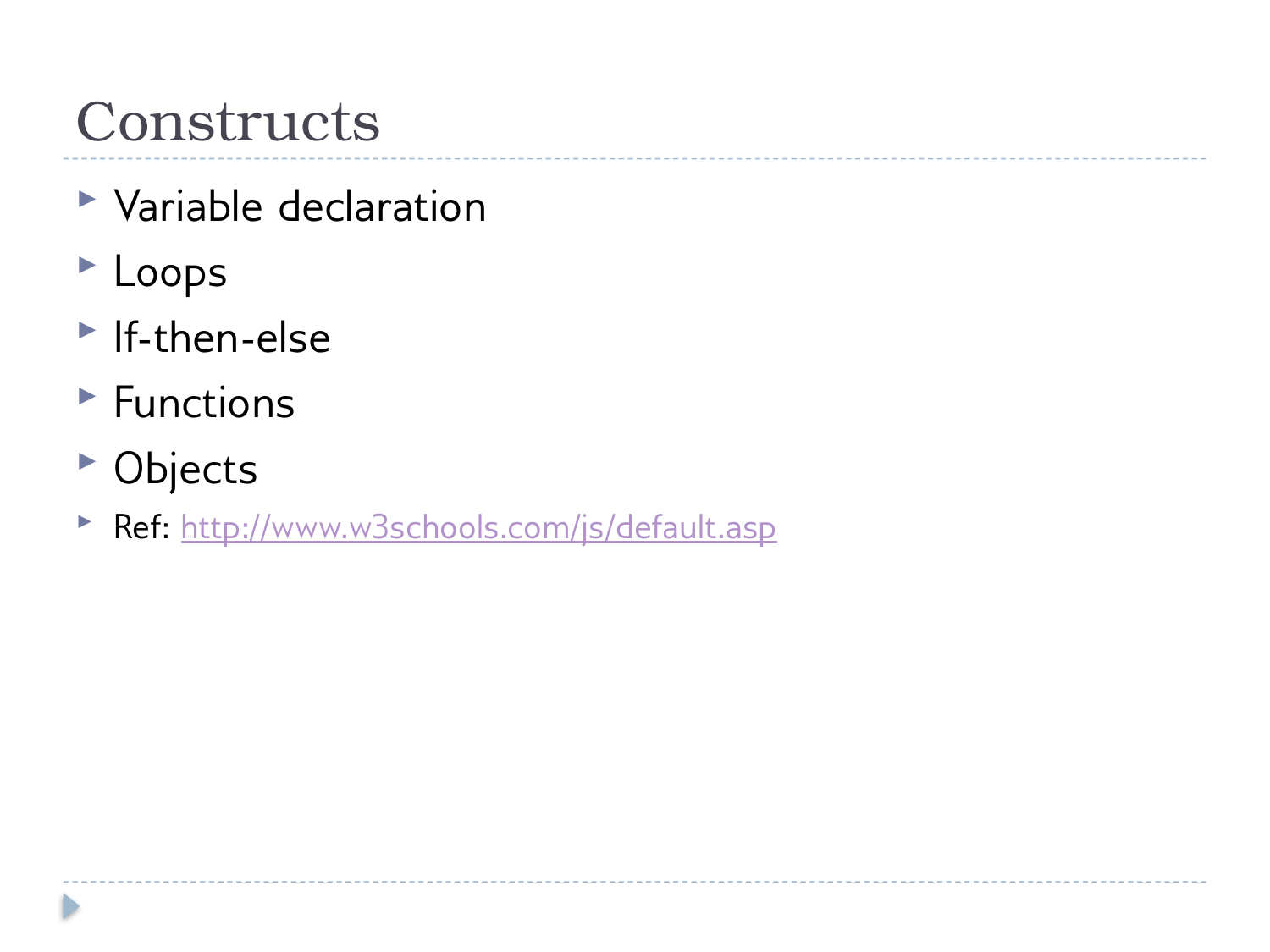

# Constructs
Variable declaration
Loops
If-then-else
Functions
Objects
Ref: http://www.w3schools.com/js/default.asp